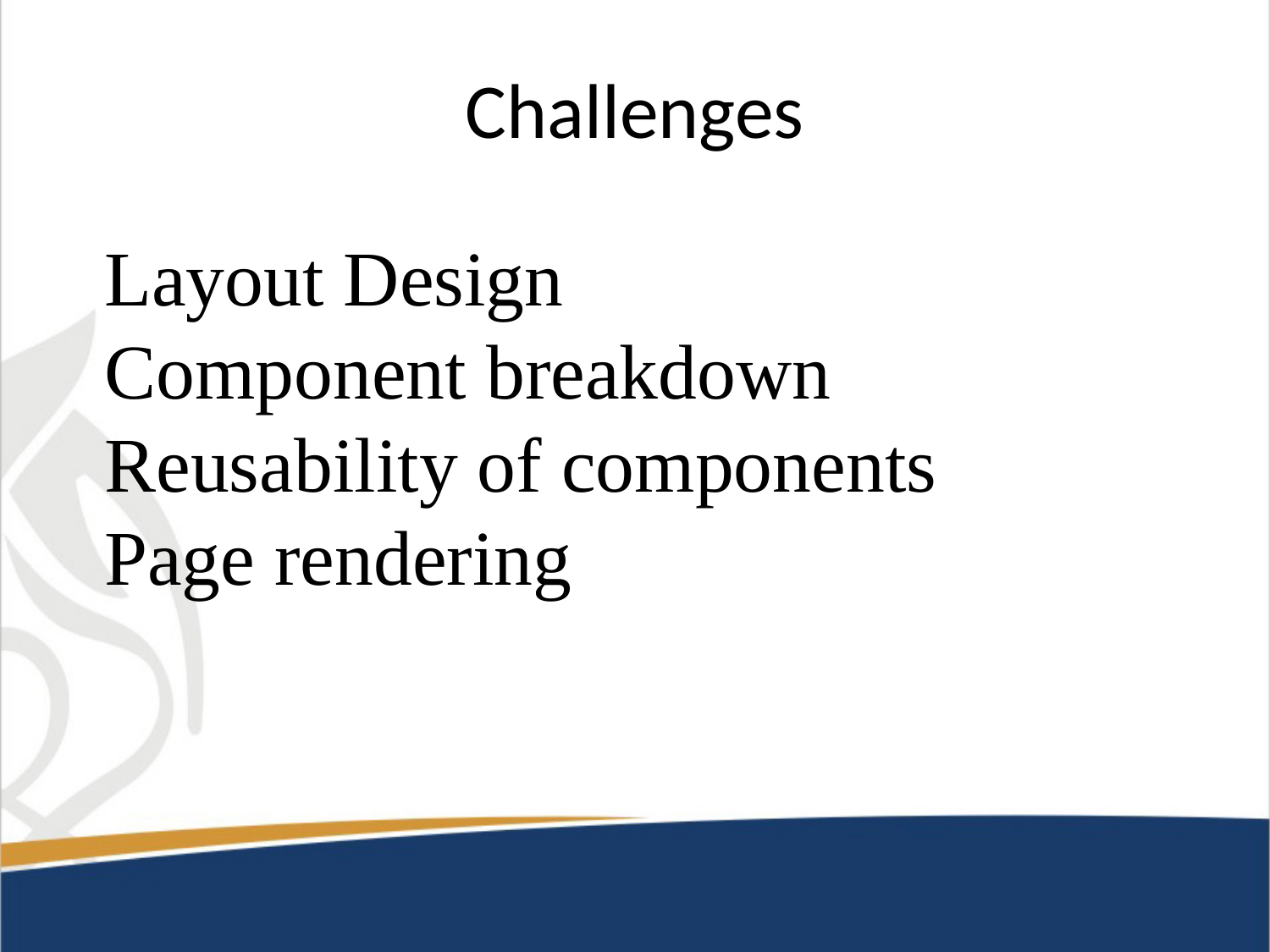

# Challenges
Layout Design
Component breakdown
Reusability of components
Page rendering